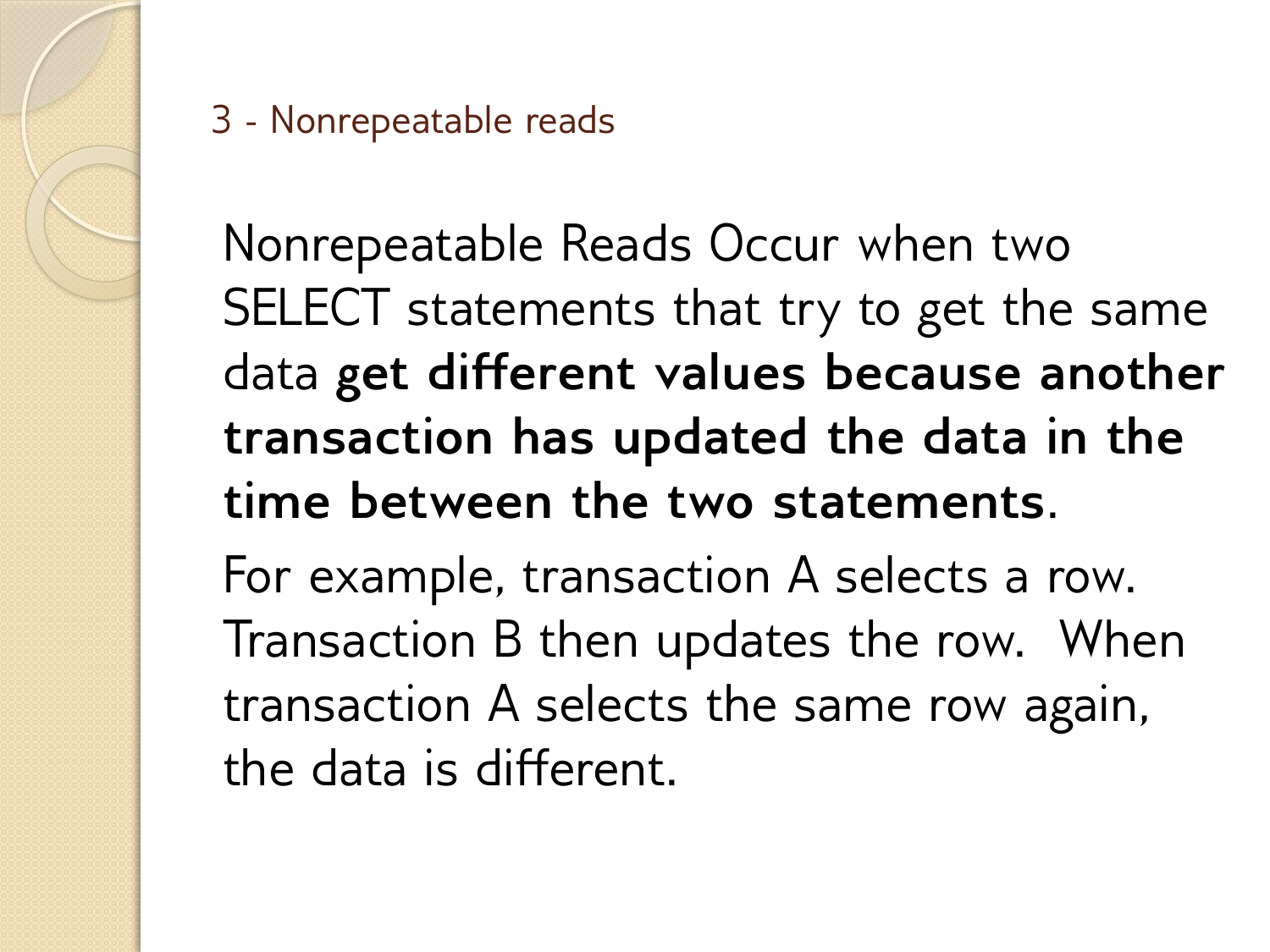

# 3 - Nonrepeatable reads
Nonrepeatable Reads Occur when two SELECT statements that try to get the same data get different values because another transaction has updated the data in the time between the two statements.
For example, transaction A selects a row.  Transaction B then updates the row.  When transaction A selects the same row again, the data is different.